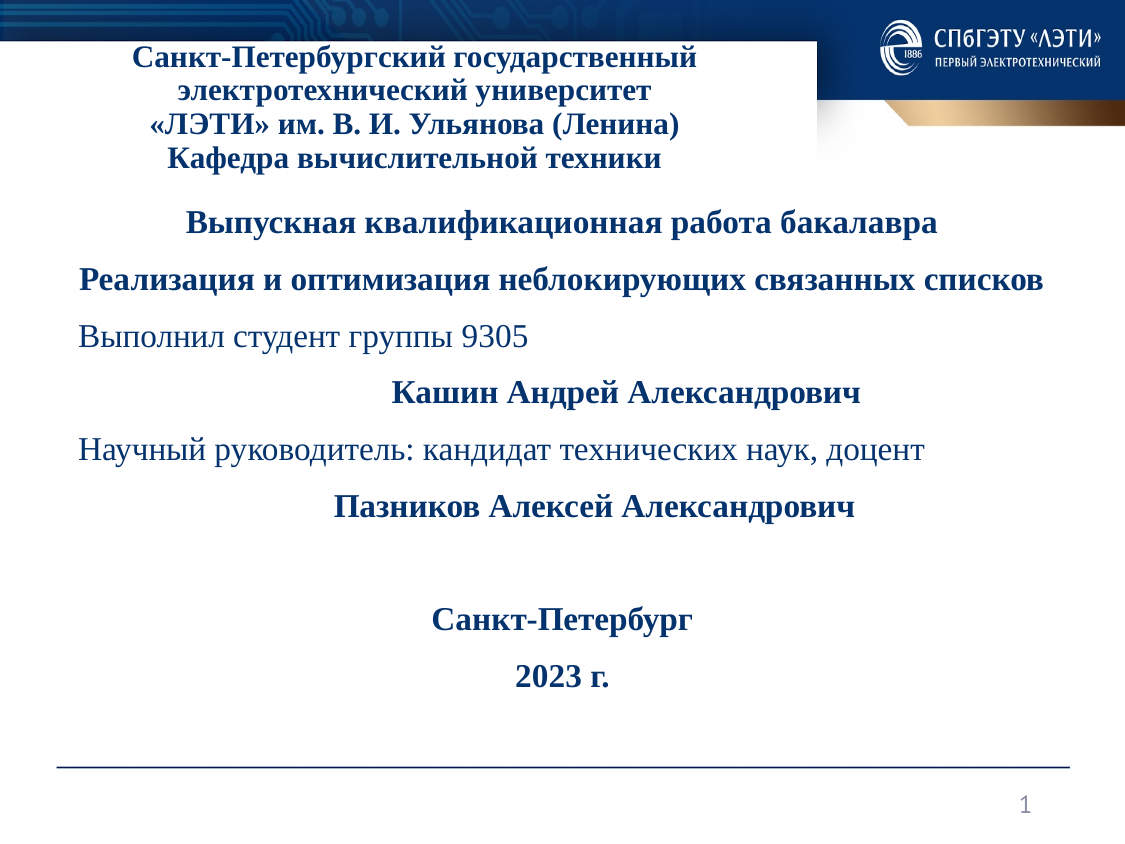

# Санкт-Петербургский государственный электротехнический университет «ЛЭТИ» им. В. И. Ульянова (Ленина) Кафедра вычислительной техники
Выпускная квалификационная работа бакалавра
Реализация и оптимизация неблокирующих связанных списков
Выполнил студент группы 9305
                                      Кашин Андрей Александрович
Научный руководитель: кандидат технических наук, доцент
                               Пазников Алексей Александрович

Санкт-Петербург
2023 г.

1